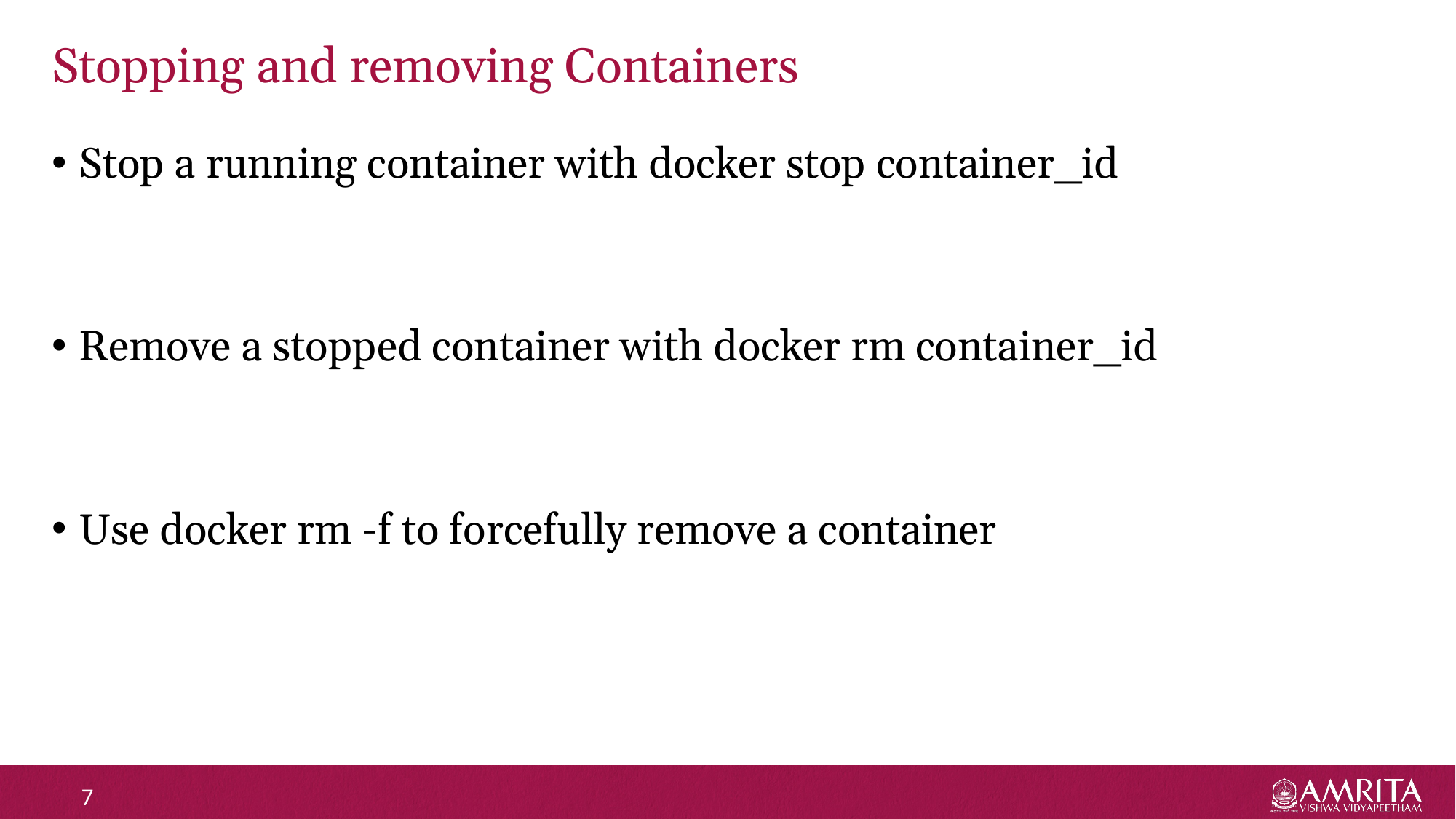

# Stopping and removing Containers

Stop a running container with docker stop container_id

Remove a stopped container with docker rm container_id

Use docker rm -f to forcefully remove a container
7